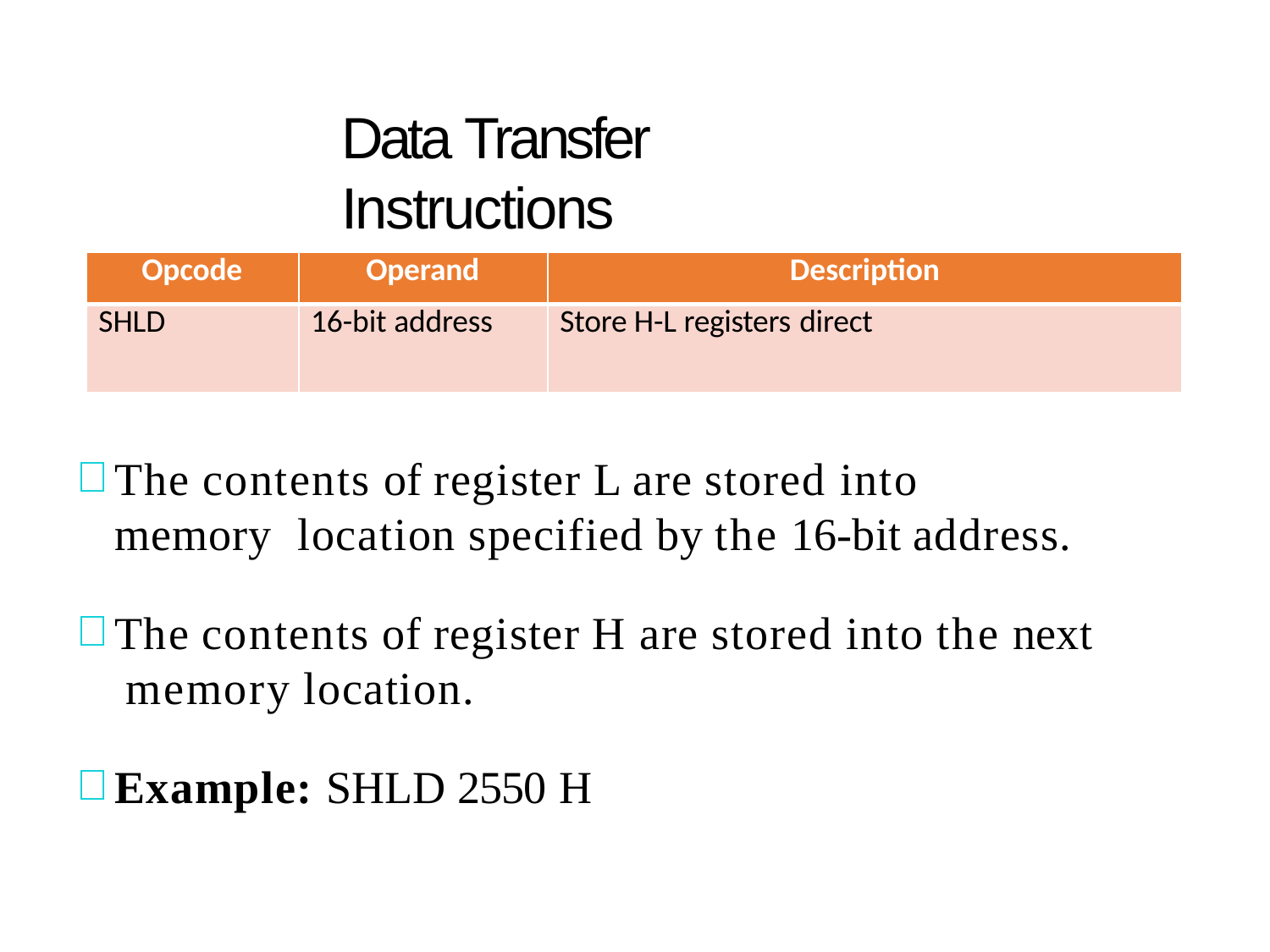

# Data Transfer Instructions
| Opcode | Operand | Description |
| --- | --- | --- |
| SHLD | 16-bit address | Store H-L registers direct |
The contents of register L are stored into memory  location specified by the 16-bit address.

The contents of register H are stored into the next  memory location.

Example: SHLD 2550 H